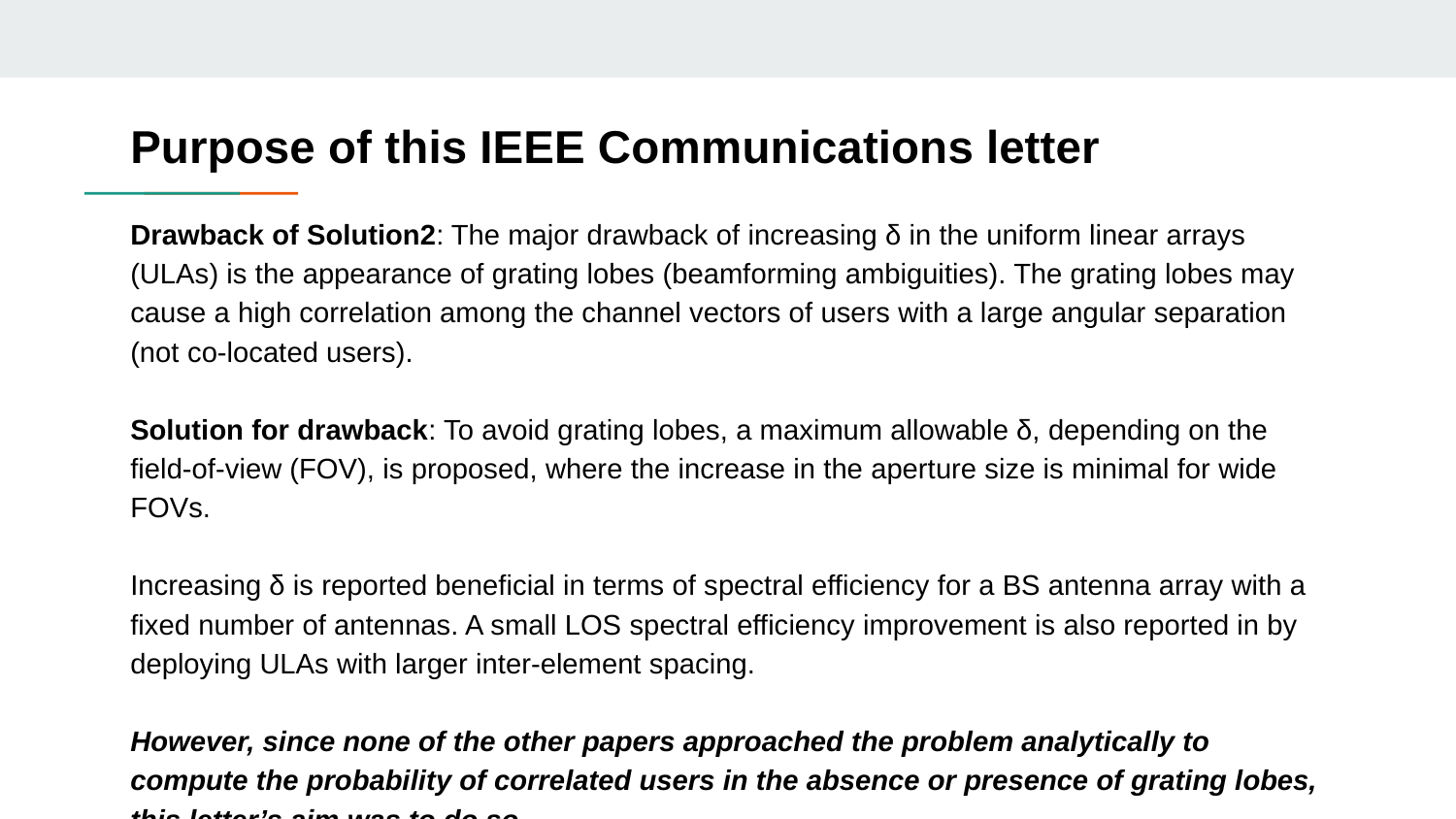

# Purpose of this IEEE Communications letter
Drawback of Solution2: The major drawback of increasing δ in the uniform linear arrays (ULAs) is the appearance of grating lobes (beamforming ambiguities). The grating lobes may cause a high correlation among the channel vectors of users with a large angular separation (not co-located users).

Solution for drawback: To avoid grating lobes, a maximum allowable δ, depending on the field-of-view (FOV), is proposed, where the increase in the aperture size is minimal for wide FOVs.

Increasing δ is reported beneficial in terms of spectral efficiency for a BS antenna array with a fixed number of antennas. A small LOS spectral efficiency improvement is also reported in by deploying ULAs with larger inter-element spacing.

However, since none of the other papers approached the problem analytically to compute the probability of correlated users in the absence or presence of grating lobes, this letter’s aim was to do so.